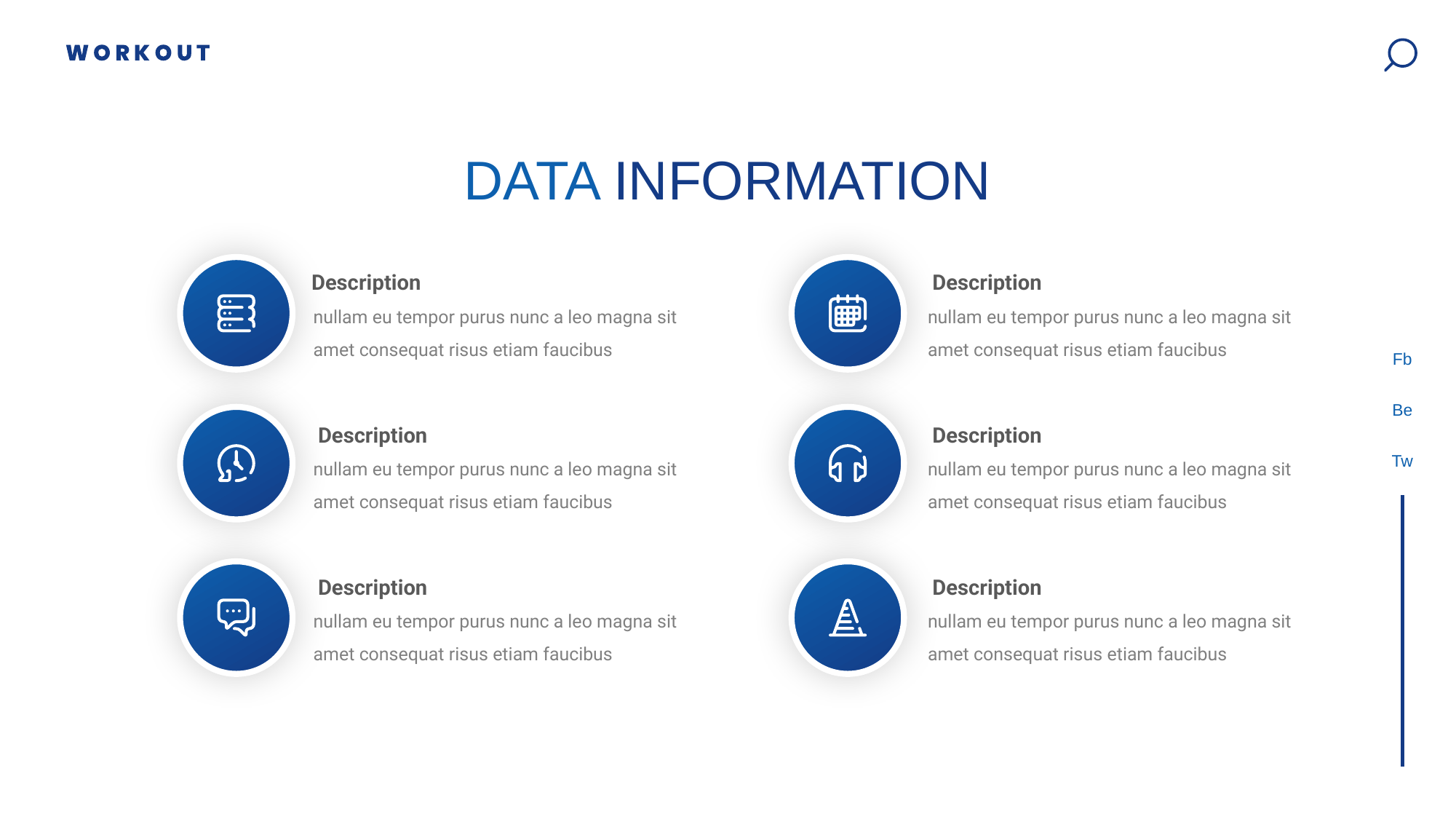

Fb
Be
Tw
DATA INFORMATION
Description
Description

nullam eu tempor purus nunc a leo magna sit amet consequat risus etiam faucibus
nullam eu tempor purus nunc a leo magna sit amet consequat risus etiam faucibus

Description
Description

nullam eu tempor purus nunc a leo magna sit amet consequat risus etiam faucibus
nullam eu tempor purus nunc a leo magna sit amet consequat risus etiam faucibus
Description
Description

nullam eu tempor purus nunc a leo magna sit amet consequat risus etiam faucibus
nullam eu tempor purus nunc a leo magna sit amet consequat risus etiam faucibus